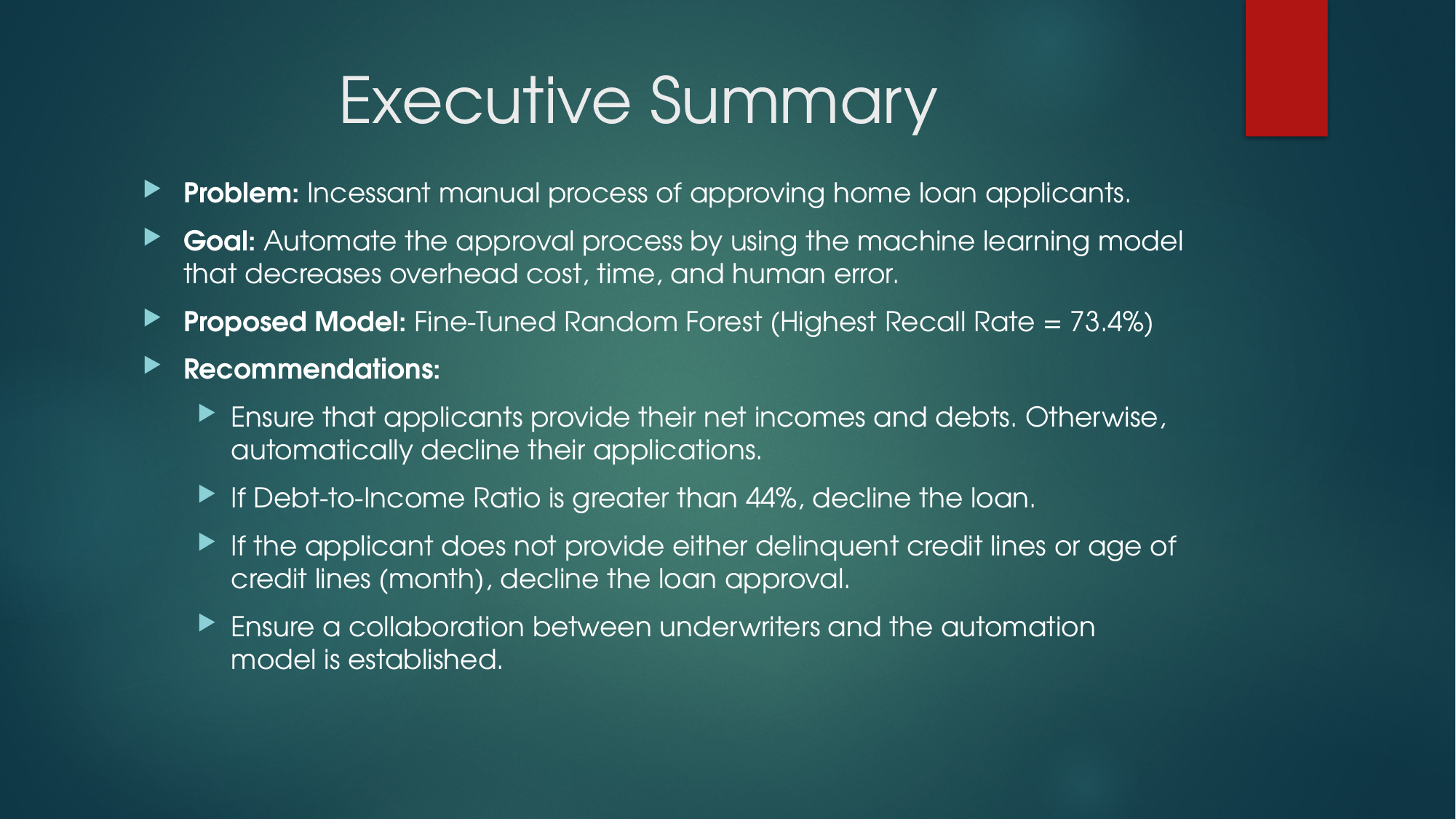

# Executive Summary
Problem: Incessant manual process of approving home loan applicants.
Goal: Automate the approval process by using the machine learning model that decreases overhead cost, time, and human error.
Proposed Model: Fine-Tuned Random Forest (Highest Recall Rate = 73.4%)
Recommendations:
Ensure that applicants provide their net incomes and debts. Otherwise, automatically decline their applications.
If Debt-to-Income Ratio is greater than 44%, decline the loan.
If the applicant does not provide either delinquent credit lines or age of credit lines (month), decline the loan approval.
Ensure a collaboration between underwriters and the automation model is established.